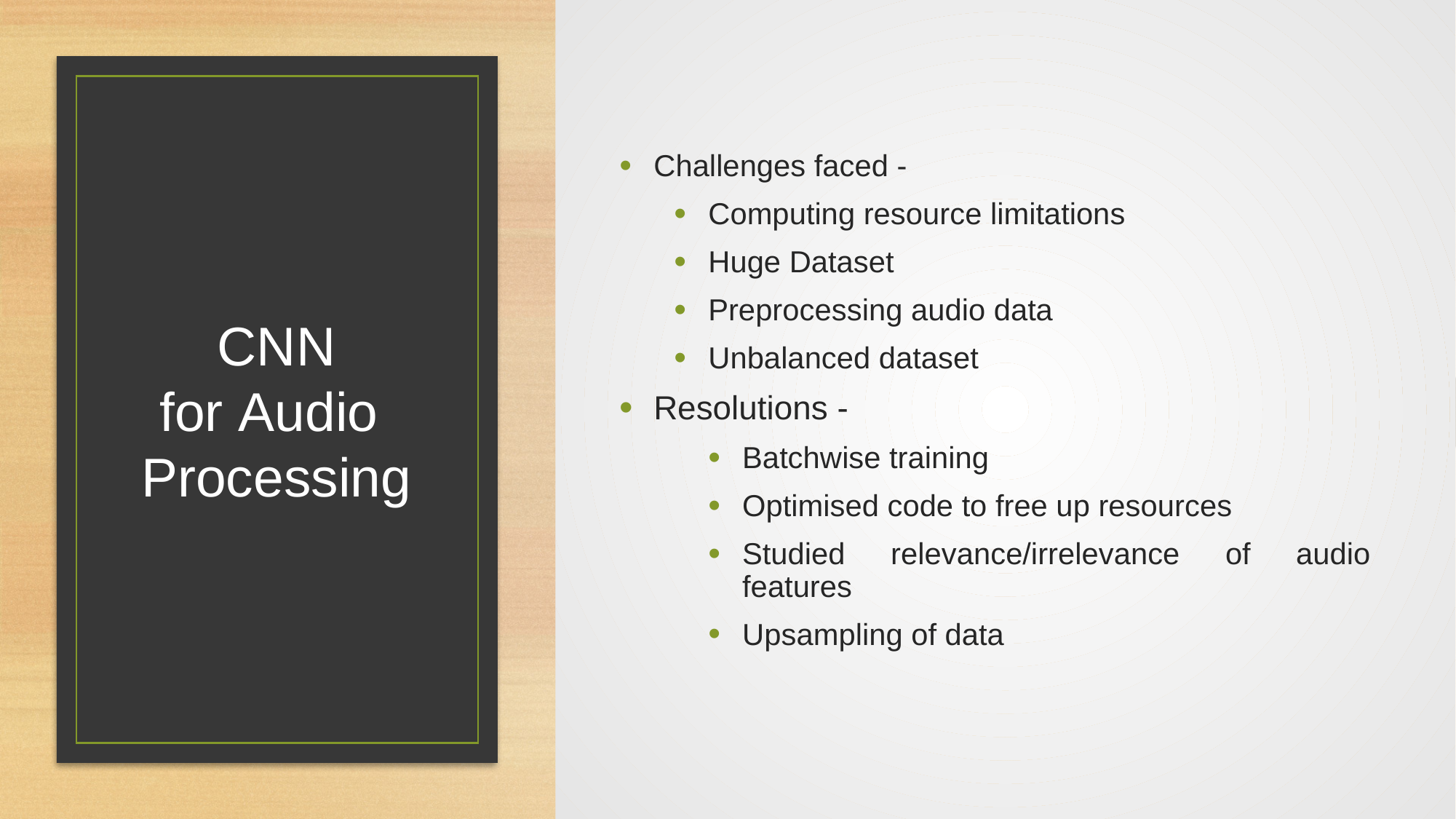

Challenges faced -
Computing resource limitations
Huge Dataset
Preprocessing audio data
Unbalanced dataset
Resolutions -
Batchwise training
Optimised code to free up resources
Studied relevance/irrelevance of audio features
Upsampling of data

# CNN for Audio  Processing